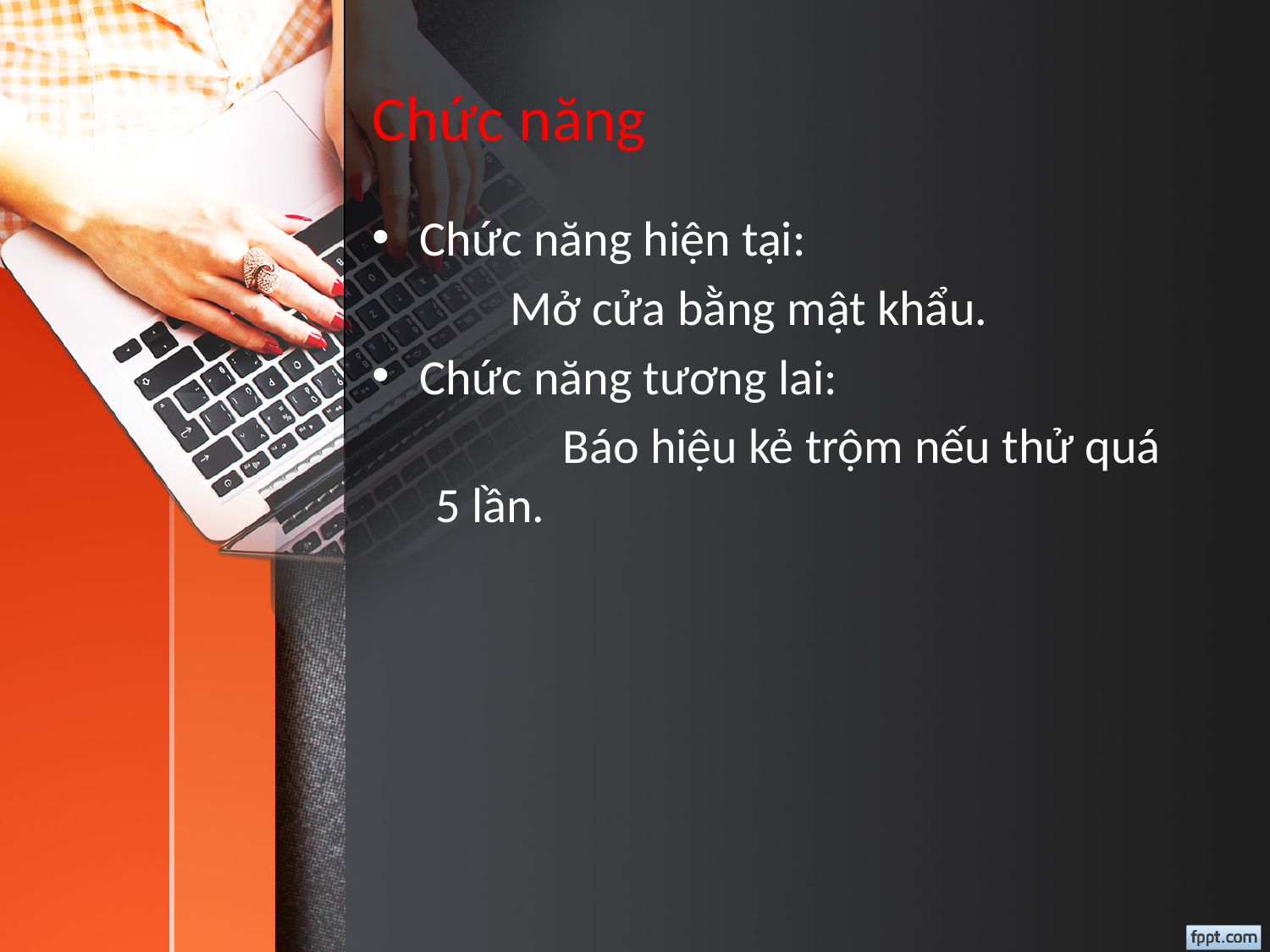

# Chức năng
Chức năng hiện tại:
	 Mở cửa bằng mật khẩu.
Chức năng tương lai:
	Báo hiệu kẻ trộm nếu thử quá 5 lần.